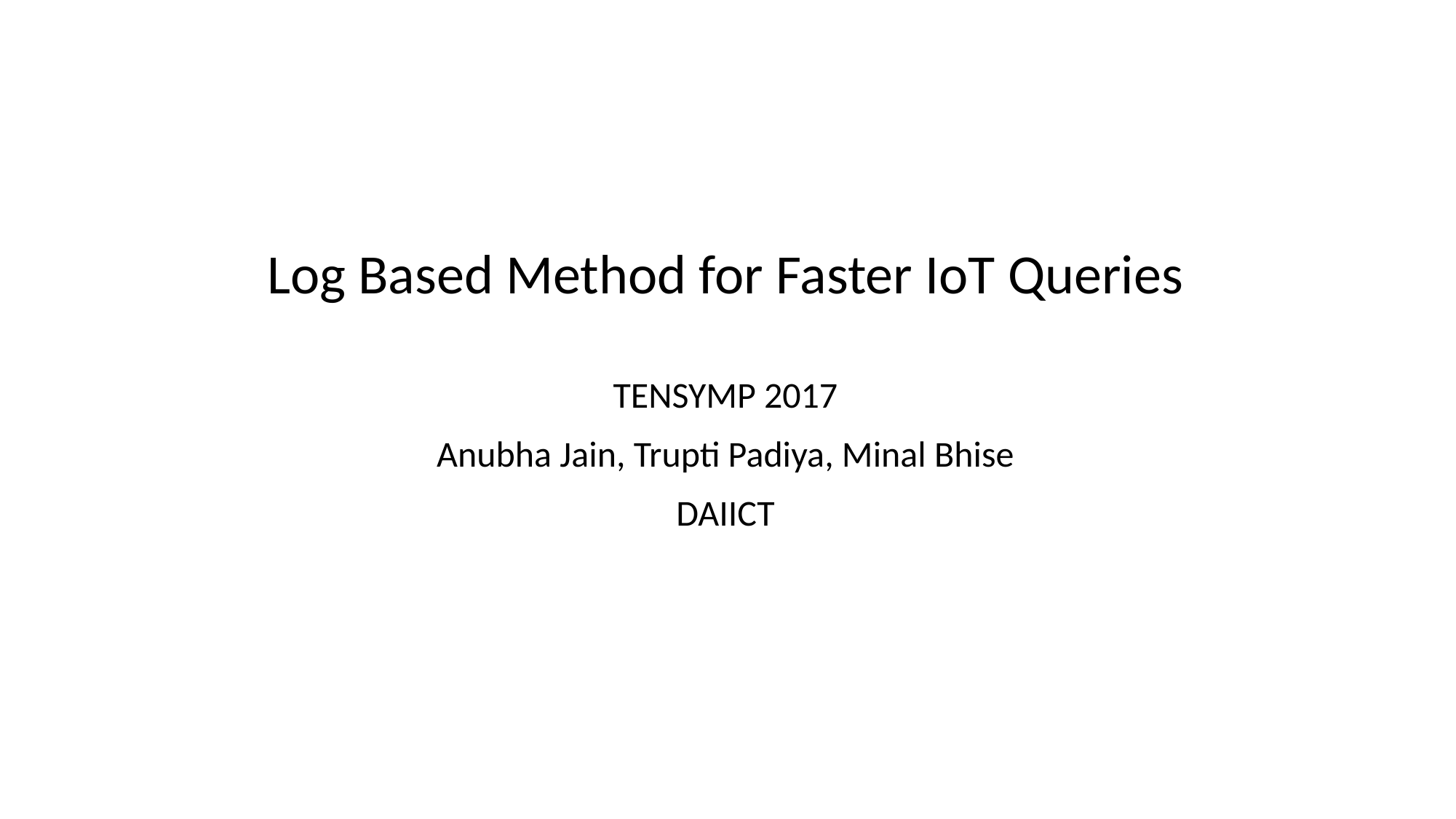

# Log Based Method for Faster IoT Queries
TENSYMP 2017
Anubha Jain, Trupti Padiya, Minal Bhise
DAIICT